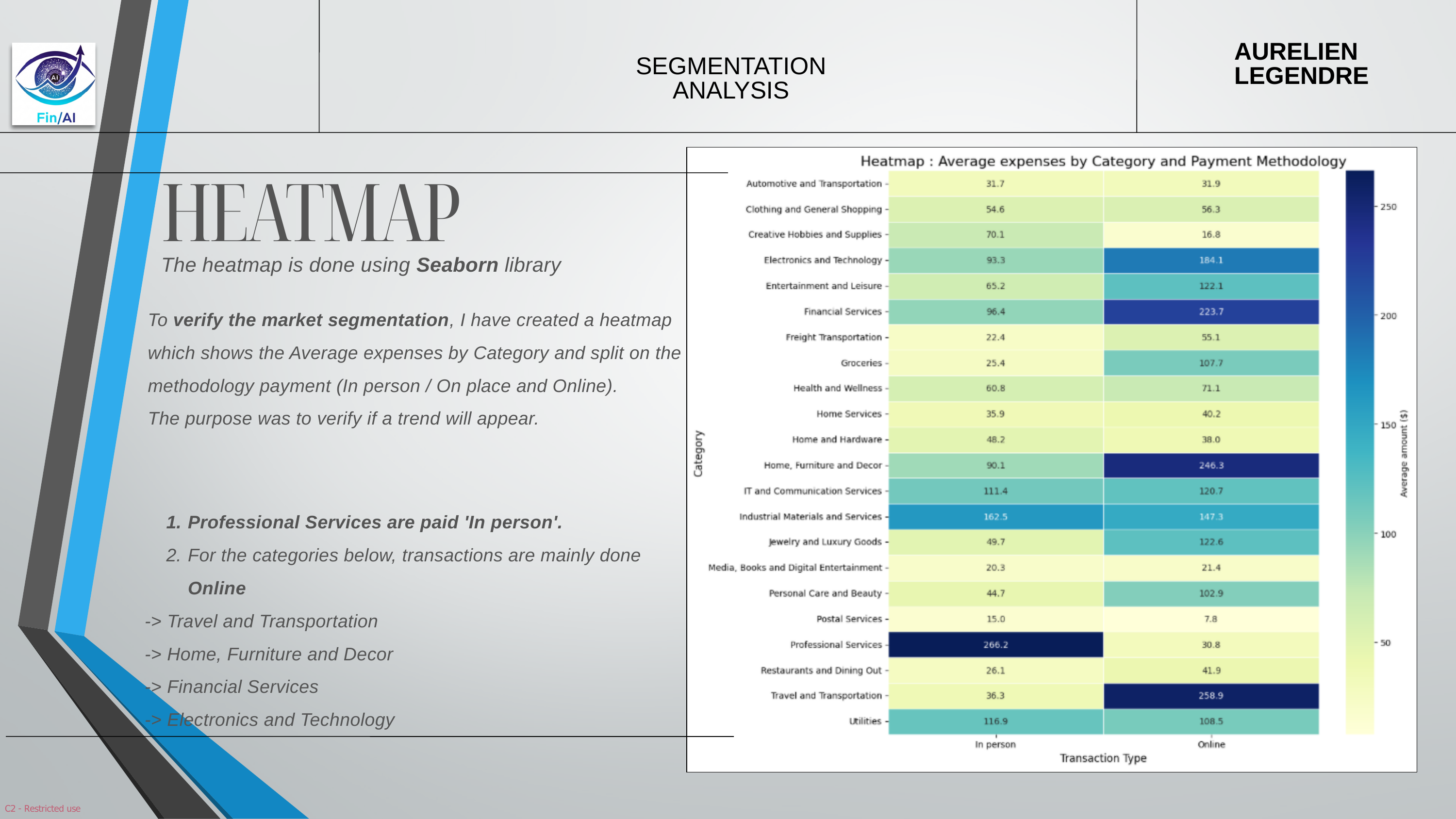

AURELIEN LEGENDRE

SEGMENTATION ANALYSIS

HEATMAP
The heatmap is done using Seaborn library
To verify the market segmentation, I have created a heatmap which shows the Average expenses by Category and split on the methodology payment (In person / On place and Online).
The purpose was to verify if a trend will appear.

Professional Services are paid 'In person'.
For the categories below, transactions are mainly done Online
-> Travel and Transportation
-> Home, Furniture and Decor
-> Financial Services
-> Electronics and Technology